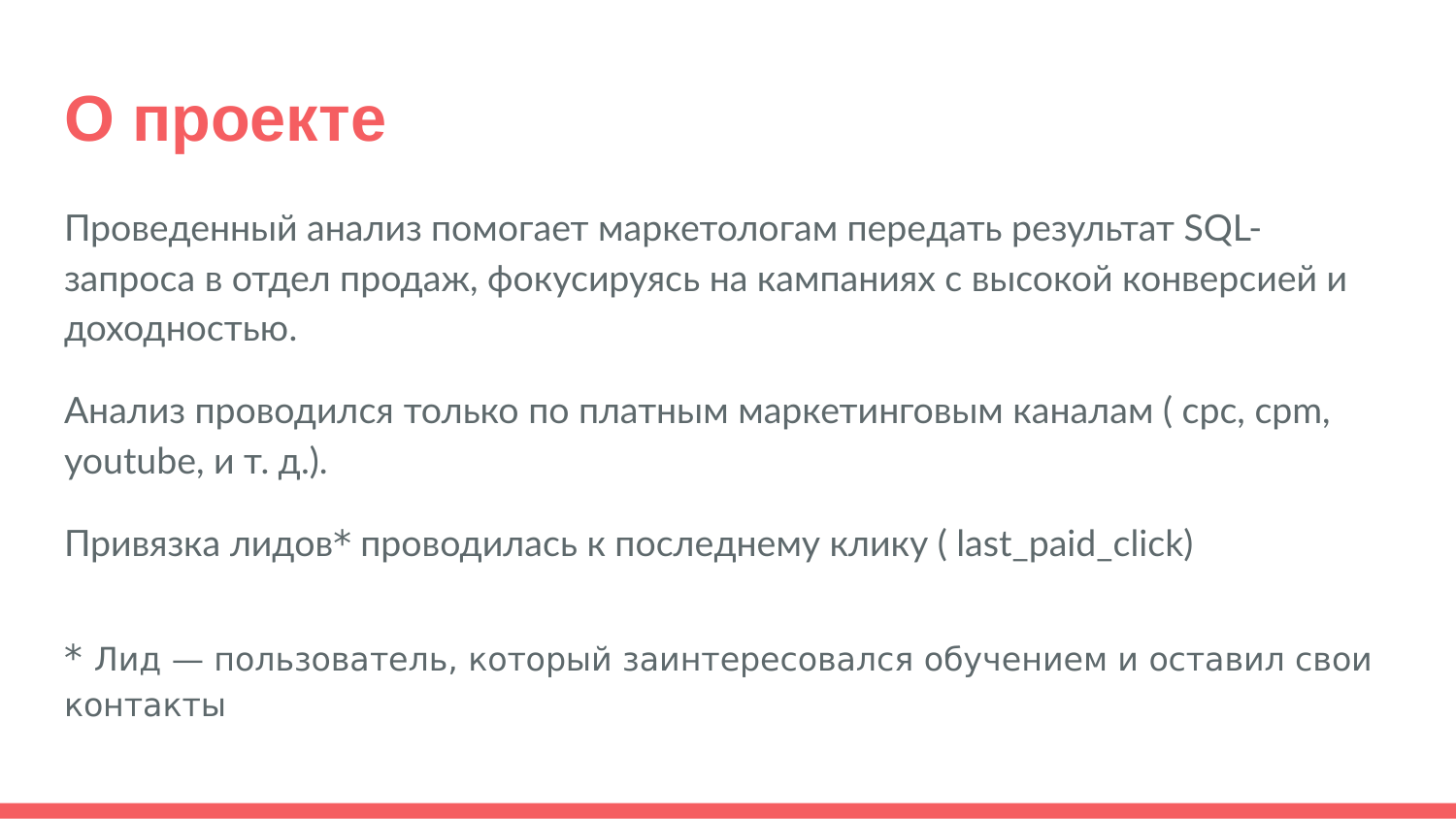

# О проекте
Проведенный анализ помогает маркетологам передать результат SQL-запроса в отдел продаж, фокусируясь на кампаниях с высокой конверсией и доходностью.
Анализ проводился только по платным маркетинговым каналам ( cpc, cpm, youtube, и т. д.).
Привязка лидов* проводилась к последнему клику ( last_paid_click)
* Лид — пользователь, который заинтересовался обучением и оставил свои контакты